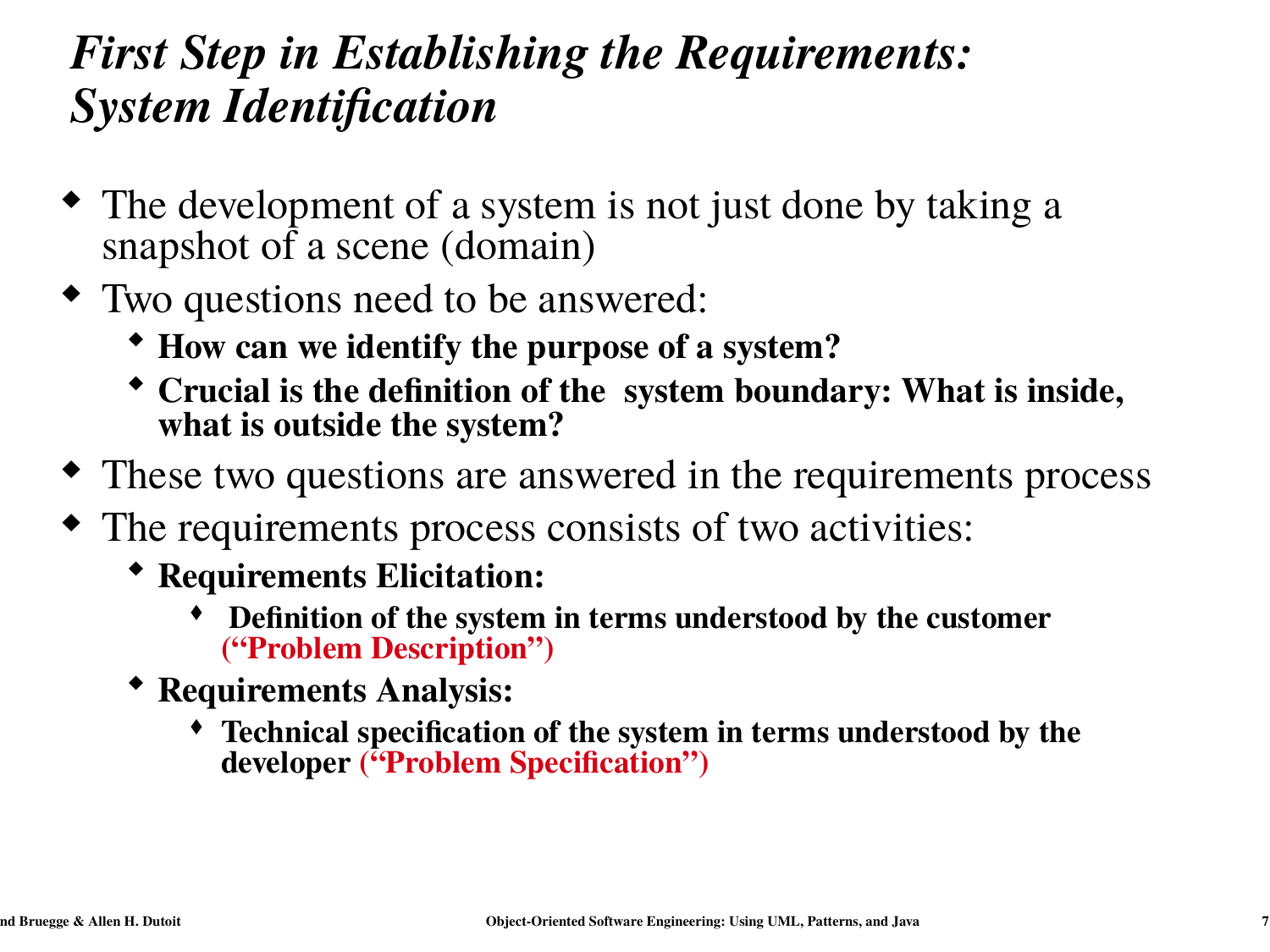

# First Step in Establishing the Requirements: System Identification
The development of a system is not just done by taking a snapshot of a scene (domain)
Two questions need to be answered:
How can we identify the purpose of a system?
Crucial is the definition of the  system boundary: What is inside, what is outside the system?
These two questions are answered in the requirements process
The requirements process consists of two activities:
Requirements Elicitation:
 Definition of the system in terms understood by the customer (“Problem Description”)
Requirements Analysis:
Technical specification of the system in terms understood by the developer (“Problem Specification”)